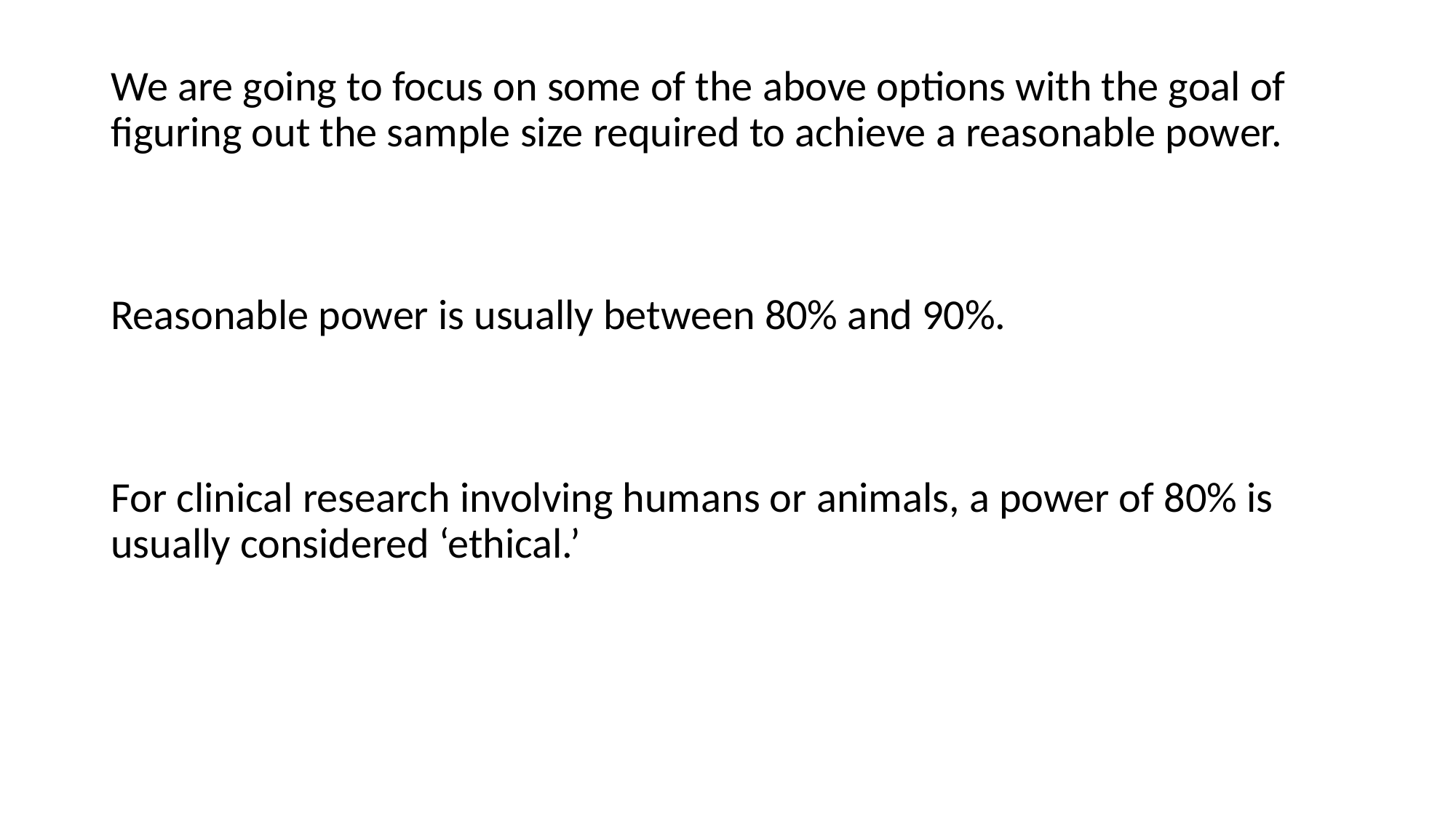

We are going to focus on some of the above options with the goal of figuring out the sample size required to achieve a reasonable power.

Reasonable power is usually between 80% and 90%.

For clinical research involving humans or animals, a power of 80% is usually considered ‘ethical.’